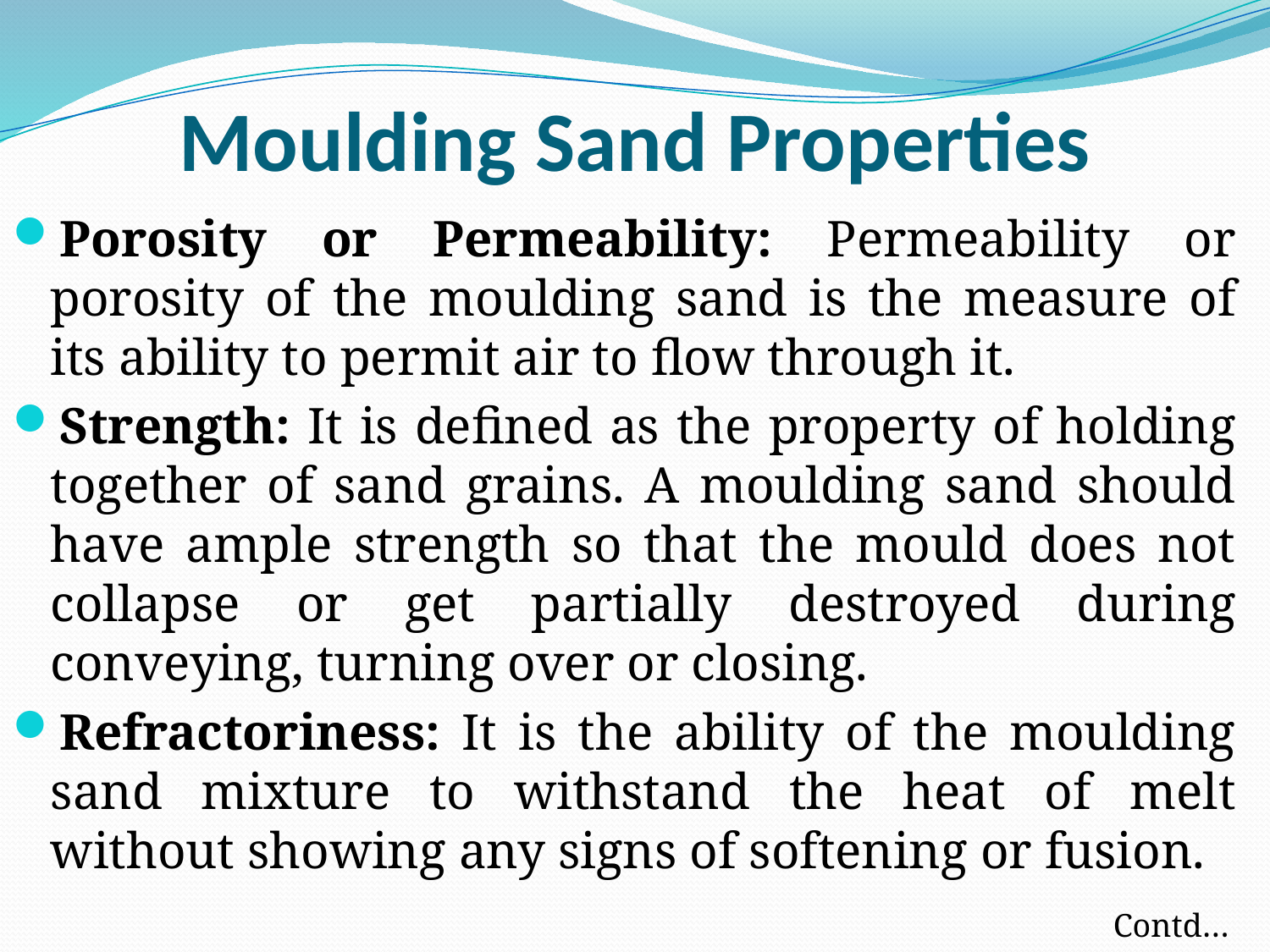

# Moulding Sand Properties
Porosity or Permeability: Permeability or porosity of the moulding sand is the measure of its ability to permit air to flow through it.
Strength: It is defined as the property of holding together of sand grains. A moulding sand should have ample strength so that the mould does not collapse or get partially destroyed during conveying, turning over or closing.
Refractoriness: It is the ability of the moulding sand mixture to withstand the heat of melt without showing any signs of softening or fusion.
Contd…